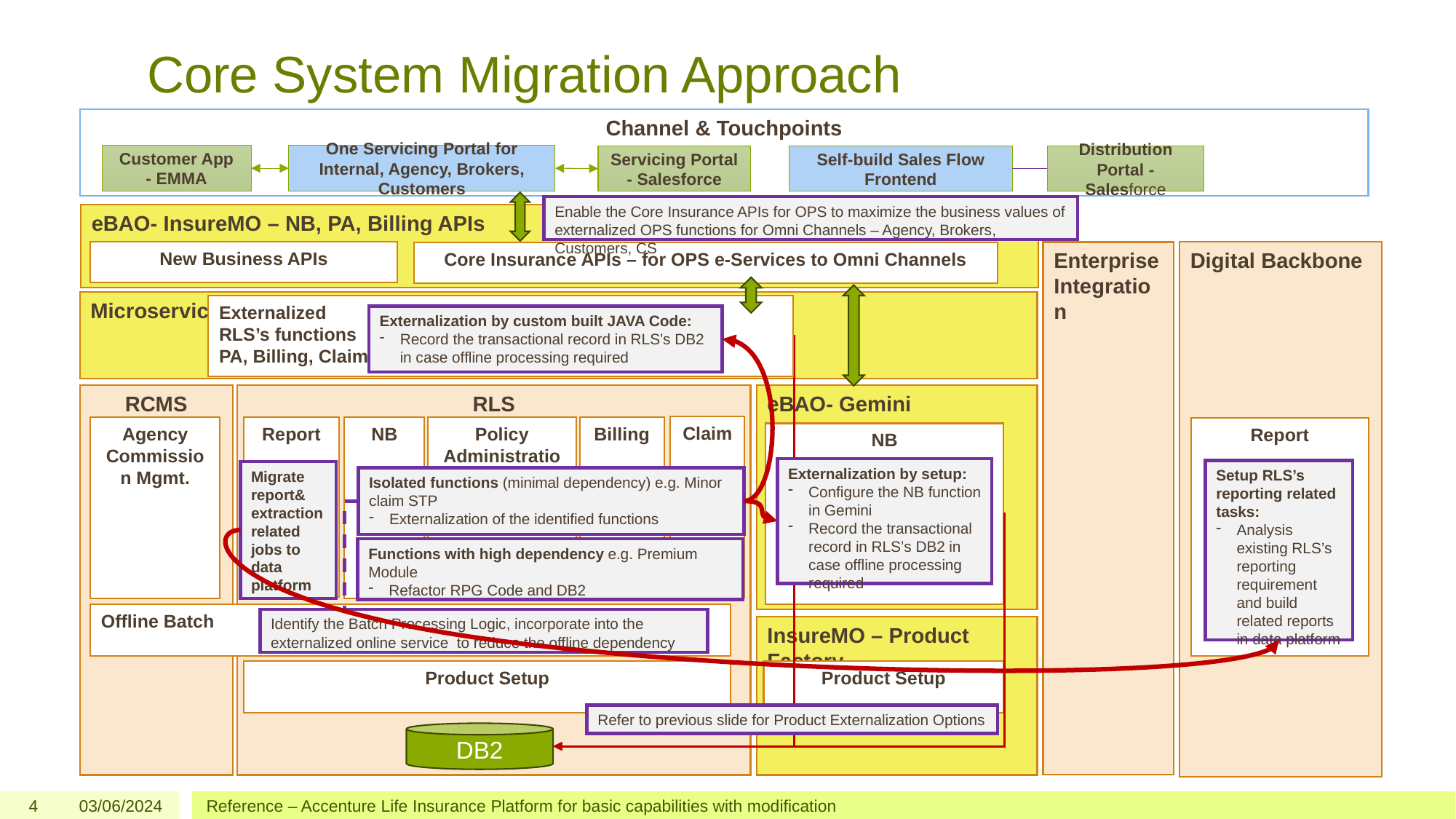

# Core System Migration Approach
Channel & Touchpoints
Customer App
- EMMA
One Servicing Portal for Internal, Agency, Brokers, Customers
Servicing Portal
- Salesforce
Self-build Sales Flow Frontend
Distribution Portal - Salesforce

Enable the Core Insurance APIs for OPS to maximize the business values of externalized OPS functions for Omni Channels – Agency, Brokers, Customers, CS
eBAO- InsureMO – NB, PA, Billing APIs
New Business APIs
Enterprise Integration
Digital Backbone
Core Insurance APIs – for OPS e-Services to Omni Channels

Microservice
Externalized
RLS’s functions
PA, Billing, Claim
Externalization by custom built JAVA Code:
Record the transactional record in RLS’s DB2 in case offline processing required

RCMS
RLS
eBAO- Gemini
Claim
Agency
Commission Mgmt.
Report
NB
Billing
Policy Administration
Report
NB
Externalization by setup:
Configure the NB function in Gemini
Record the transactional record in RLS’s DB2 in case offline processing required

Setup RLS’s reporting related tasks:
Analysis existing RLS’s reporting requirement and build related reports in data platform
Migrate report& extraction related jobs to data platform
Isolated functions (minimal dependency) e.g. Minor claim STP
Externalization of the identified functions

Functions with high dependency e.g. Premium Module
Refactor RPG Code and DB2
Offline Batch
Identify the Batch Processing Logic, incorporate into the externalized online service  to reduce the offline dependency
InsureMO – Product Factory
Product Setup
Product Setup
Refer to previous slide for Product Externalization Options
DB2
CONFIDENTIAL
4
03/06/2024
Reference – Accenture Life Insurance Platform for basic capabilities with modification